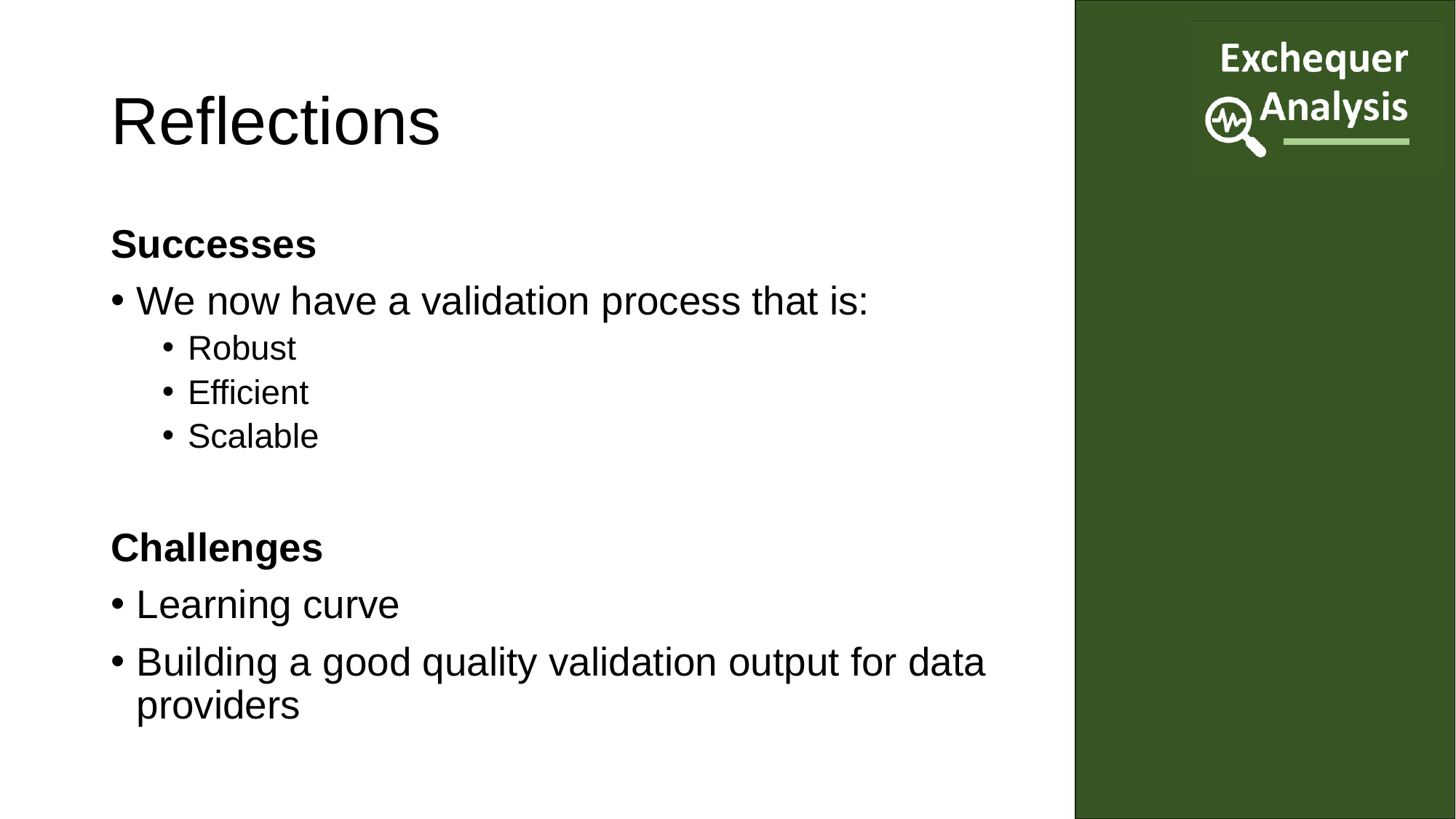

# Reflections
Successes
We now have a validation process that is:
Robust
Efficient
Scalable

Challenges
Learning curve
Building a good quality validation output for data providers